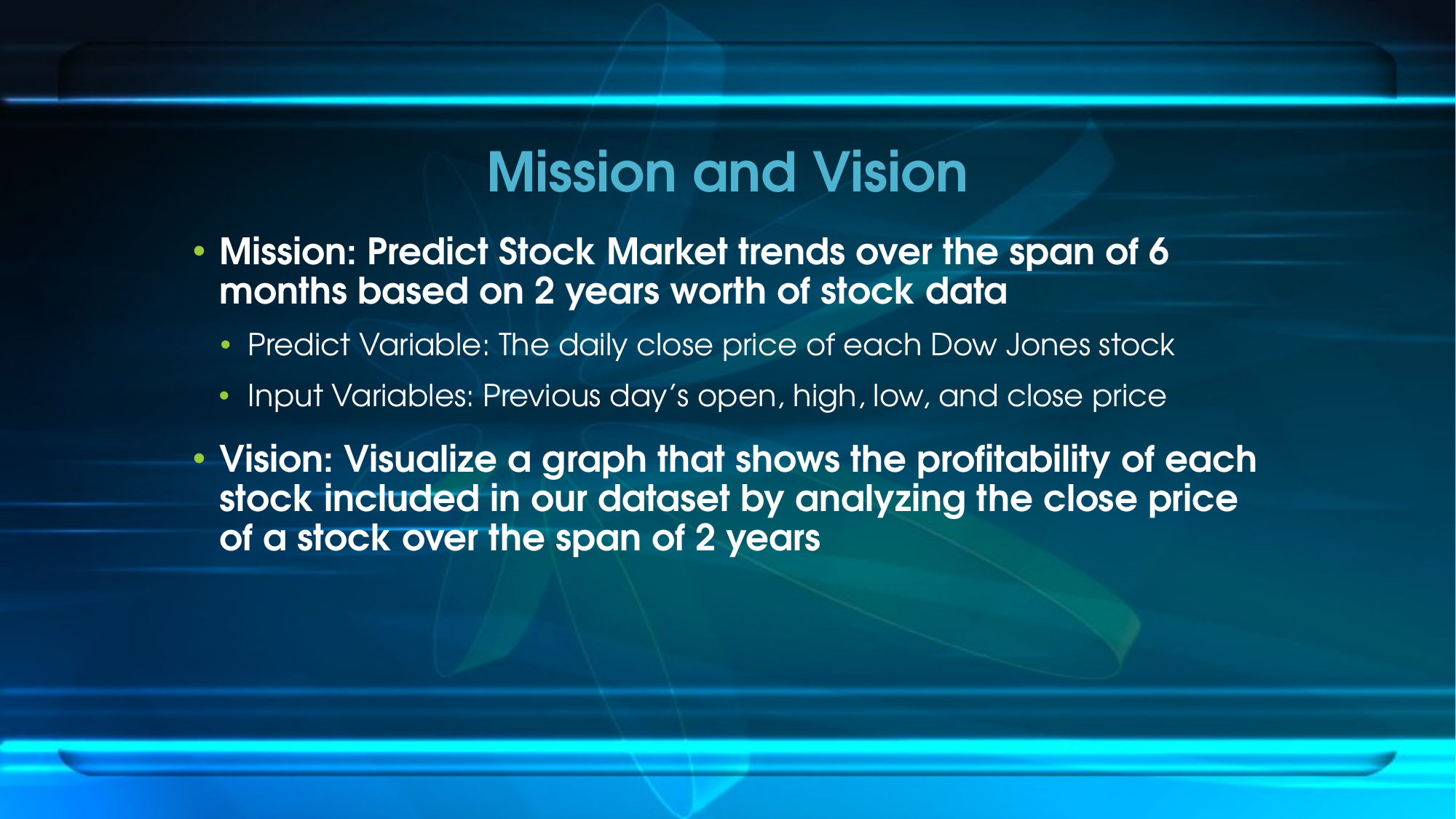

# Mission and Vision
Mission: Predict Stock Market trends over the span of 6 months based on 2 years worth of stock data
Predict Variable: The daily close price of each Dow Jones stock
Input Variables: Previous day’s open, high, low, and close price
Vision: Visualize a graph that shows the profitability of each stock included in our dataset by analyzing the close price of a stock over the span of 2 years